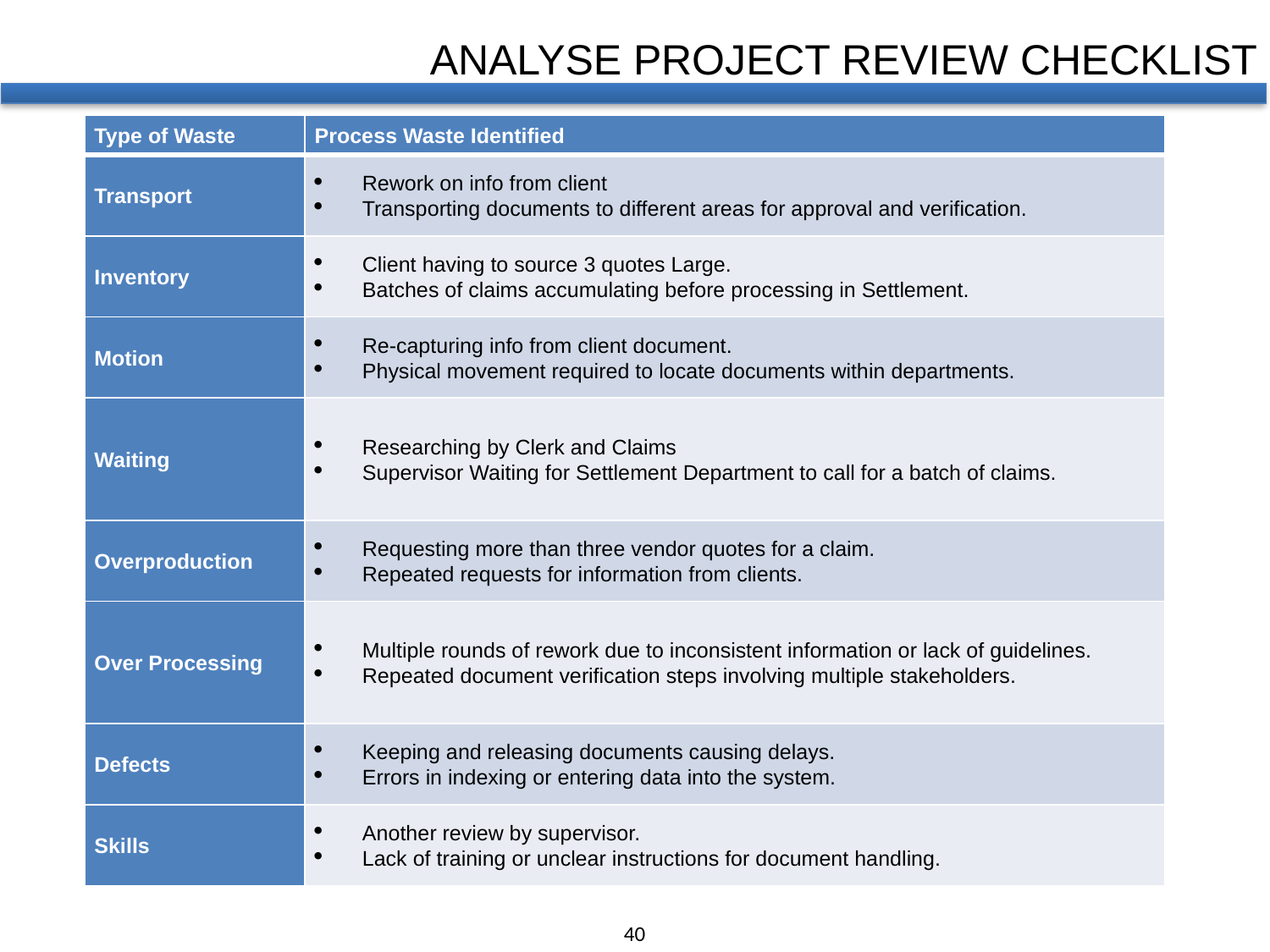

ANALYSE PROJECT REVIEW CHECKLIST
| Type of Waste | Process Waste Identified |
| --- | --- |
| Transport | Rework on info from client Transporting documents to different areas for approval and verification. |
| Inventory | Client having to source 3 quotes Large. Batches of claims accumulating before processing in Settlement. |
| Motion | Re-capturing info from client document. Physical movement required to locate documents within departments. |
| Waiting | Researching by Clerk and Claims Supervisor Waiting for Settlement Department to call for a batch of claims. |
| Overproduction | Requesting more than three vendor quotes for a claim. Repeated requests for information from clients. |
| Over Processing | Multiple rounds of rework due to inconsistent information or lack of guidelines. Repeated document verification steps involving multiple stakeholders. |
| Defects | Keeping and releasing documents causing delays. Errors in indexing or entering data into the system. |
| Skills | Another review by supervisor. Lack of training or unclear instructions for document handling. |